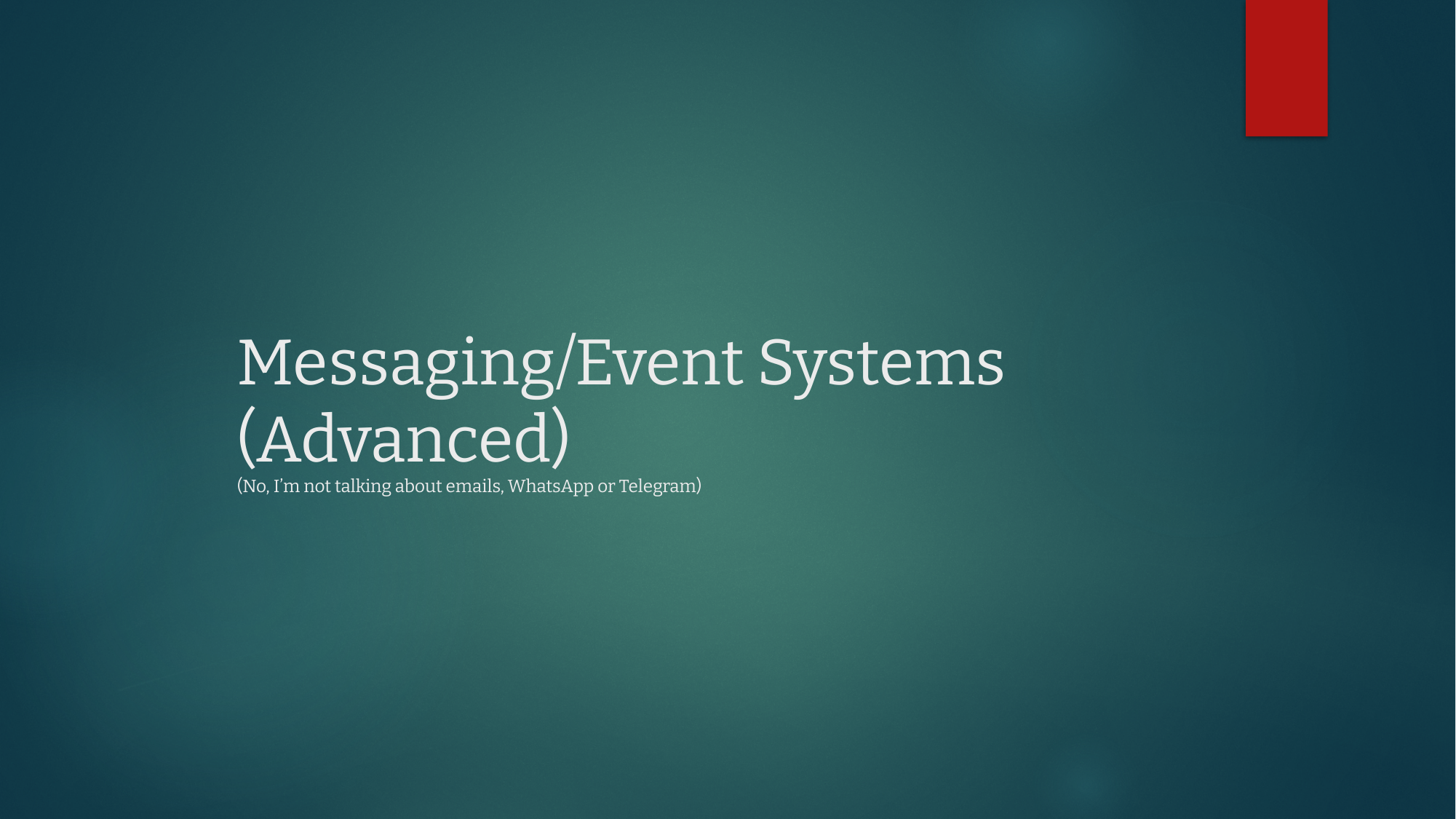

# Messaging/Event Systems (Advanced) (No, I’m not talking about emails, WhatsApp or Telegram)